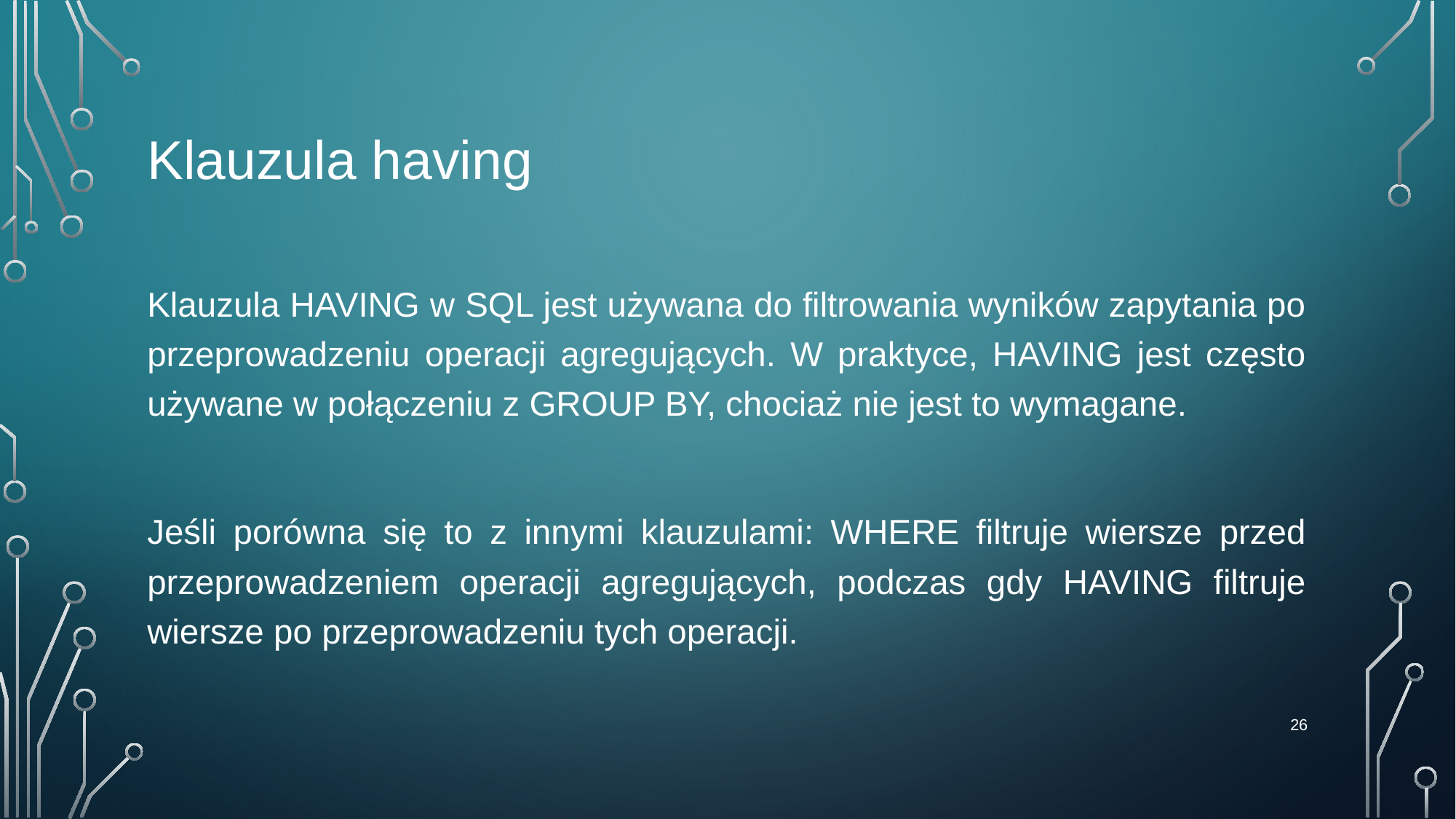

# Klauzula having
Klauzula HAVING w SQL jest używana do filtrowania wyników zapytania po przeprowadzeniu operacji agregujących. W praktyce, HAVING jest często używane w połączeniu z GROUP BY, chociaż nie jest to wymagane.

Jeśli porówna się to z innymi klauzulami: WHERE filtruje wiersze przed przeprowadzeniem operacji agregujących, podczas gdy HAVING filtruje wiersze po przeprowadzeniu tych operacji.
26